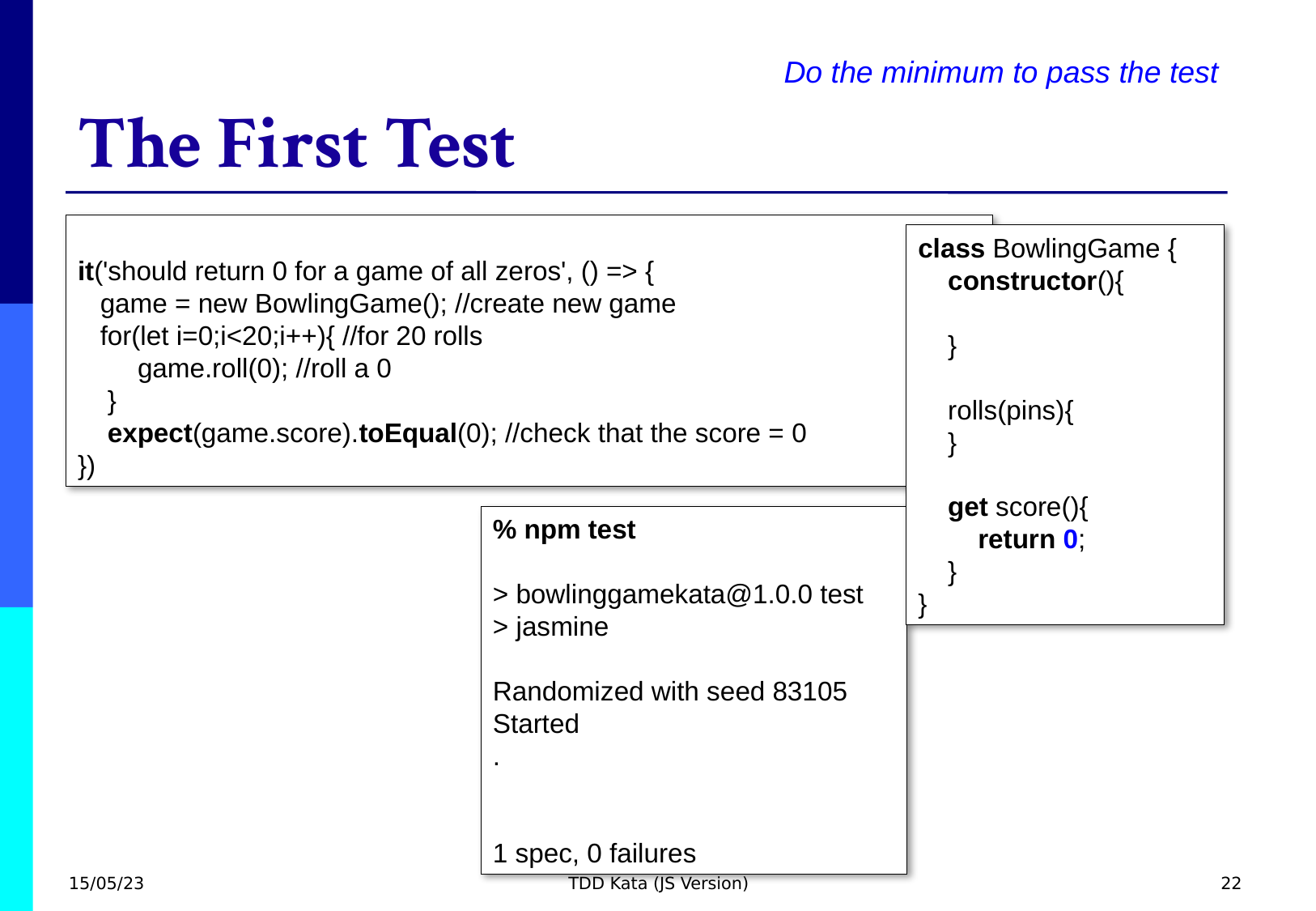

# The First Test
Do the minimum to pass the test
it('should return 0 for a game of all zeros', () => {
   game = new BowlingGame(); //create new game
   for(let i=0;i<20;i++){ //for 20 rolls
        game.roll(0); //roll a 0
    }
    expect(game.score).toEqual(0); //check that the score = 0
})
class BowlingGame {
    constructor(){

    }
    rolls(pins){
    }
    get score(){
        return 0;
    }
}
% npm test

> bowlinggamekata@1.0.0 test
> jasmine

Randomized with seed 83105
Started
.

1 spec, 0 failures
15/05/23
TDD Kata (JS Version)
22